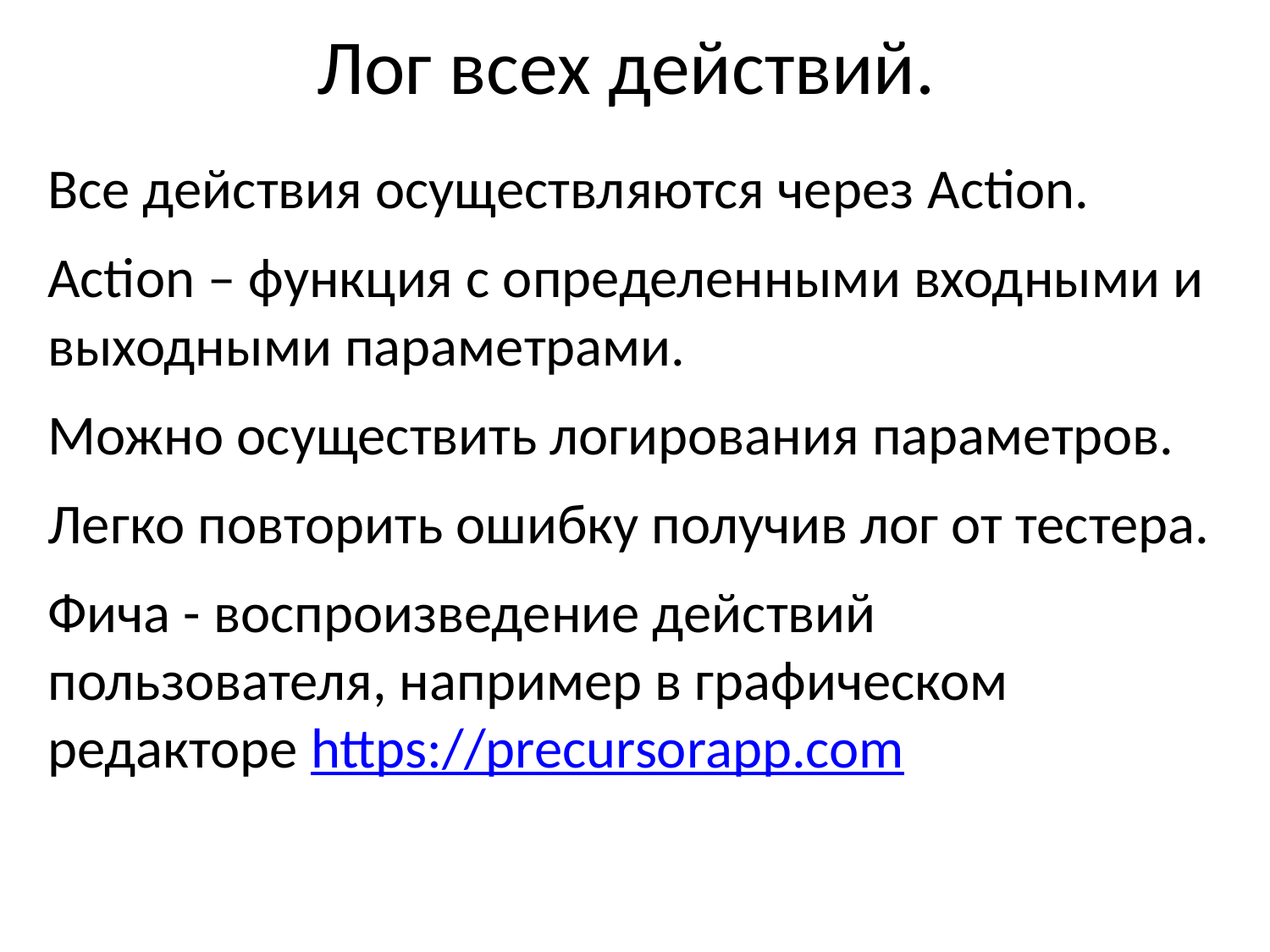

# Лог всех действий.
Все действия осуществляются через Action.
Action – функция с определенными входными и выходными параметрами.
Можно осуществить логирования параметров.
Легко повторить ошибку получив лог от тестера.
Фича - воспроизведение действий пользователя, например в графическом редакторе https://precursorapp.com